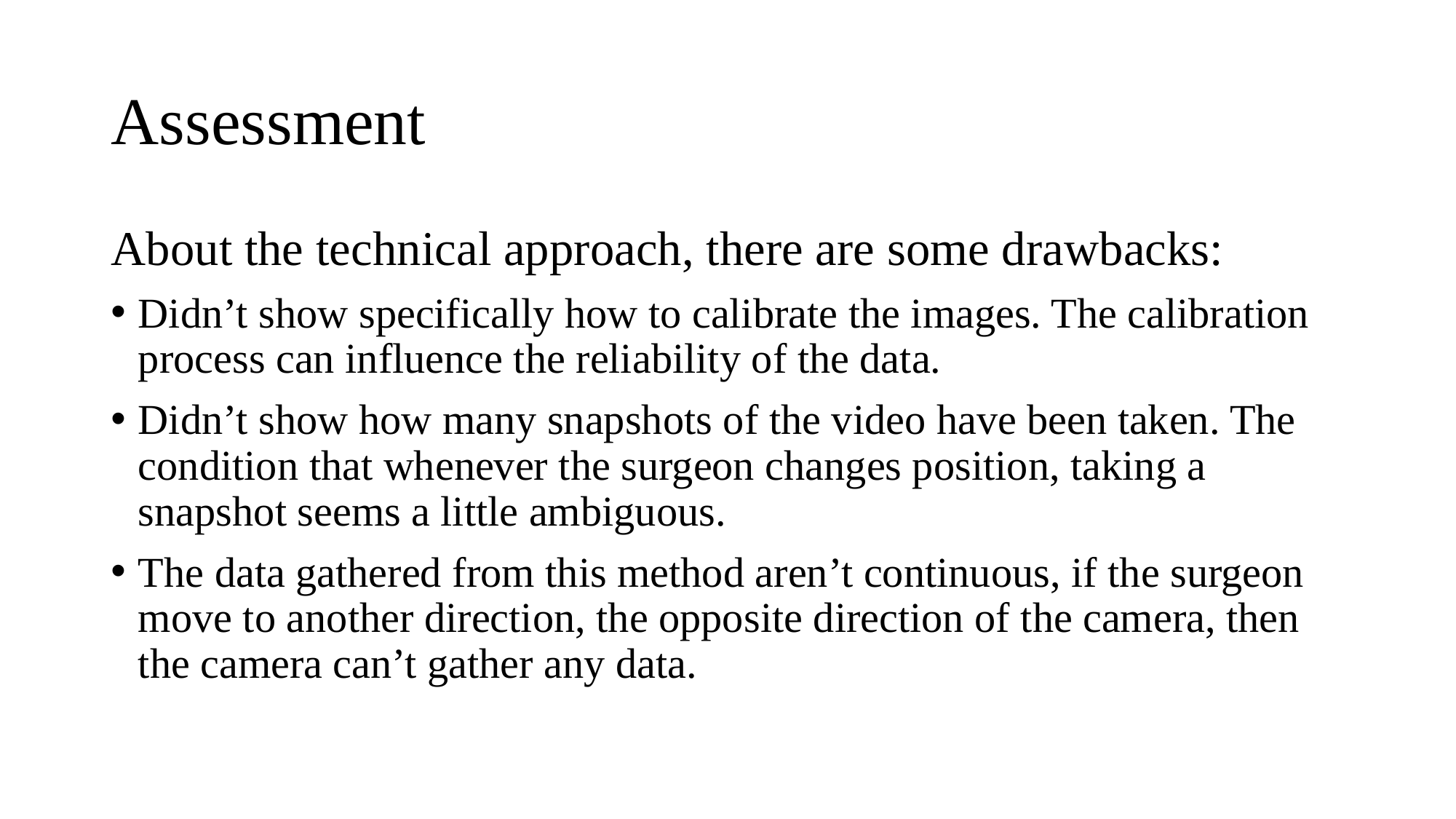

# Assessment
About the technical approach, there are some drawbacks:
Didn’t show specifically how to calibrate the images. The calibration process can influence the reliability of the data.
Didn’t show how many snapshots of the video have been taken. The condition that whenever the surgeon changes position, taking a snapshot seems a little ambiguous.
The data gathered from this method aren’t continuous, if the surgeon move to another direction, the opposite direction of the camera, then the camera can’t gather any data.